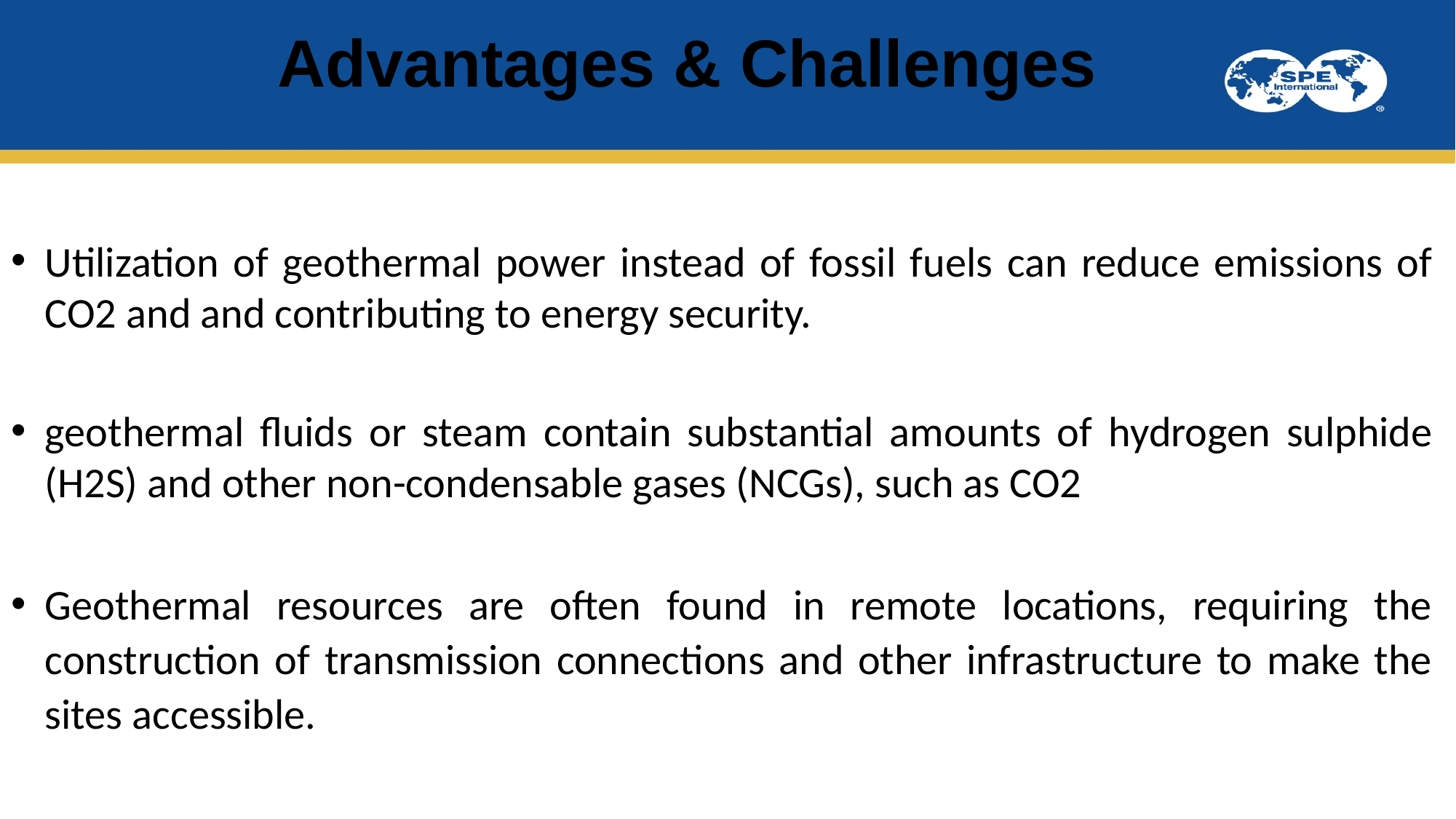

# Advantages & Challenges

Utilization of geothermal power instead of fossil fuels can reduce emissions of CO2 and and contributing to energy security.

geothermal fluids or steam contain substantial amounts of hydrogen sulphide (H2S) and other non-condensable gases (NCGs), such as CO2

Geothermal resources are often found in remote locations, requiring the construction of transmission connections and other infrastructure to make the sites accessible.